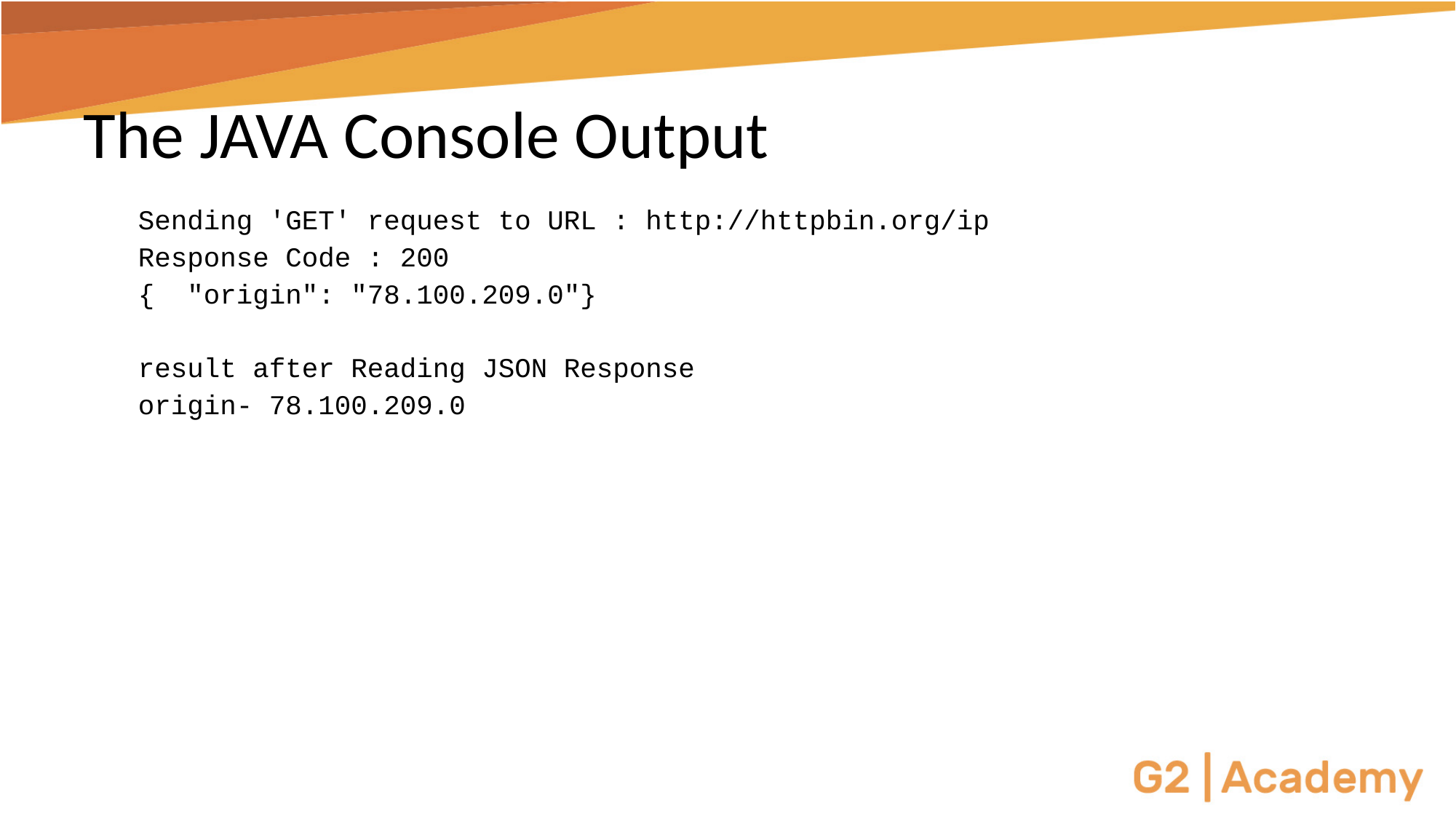

# The JAVA Console Output
Sending 'GET' request to URL : http://httpbin.org/ip
Response Code : 200
{  "origin": "78.100.209.0"}

result after Reading JSON Response
origin- 78.100.209.0